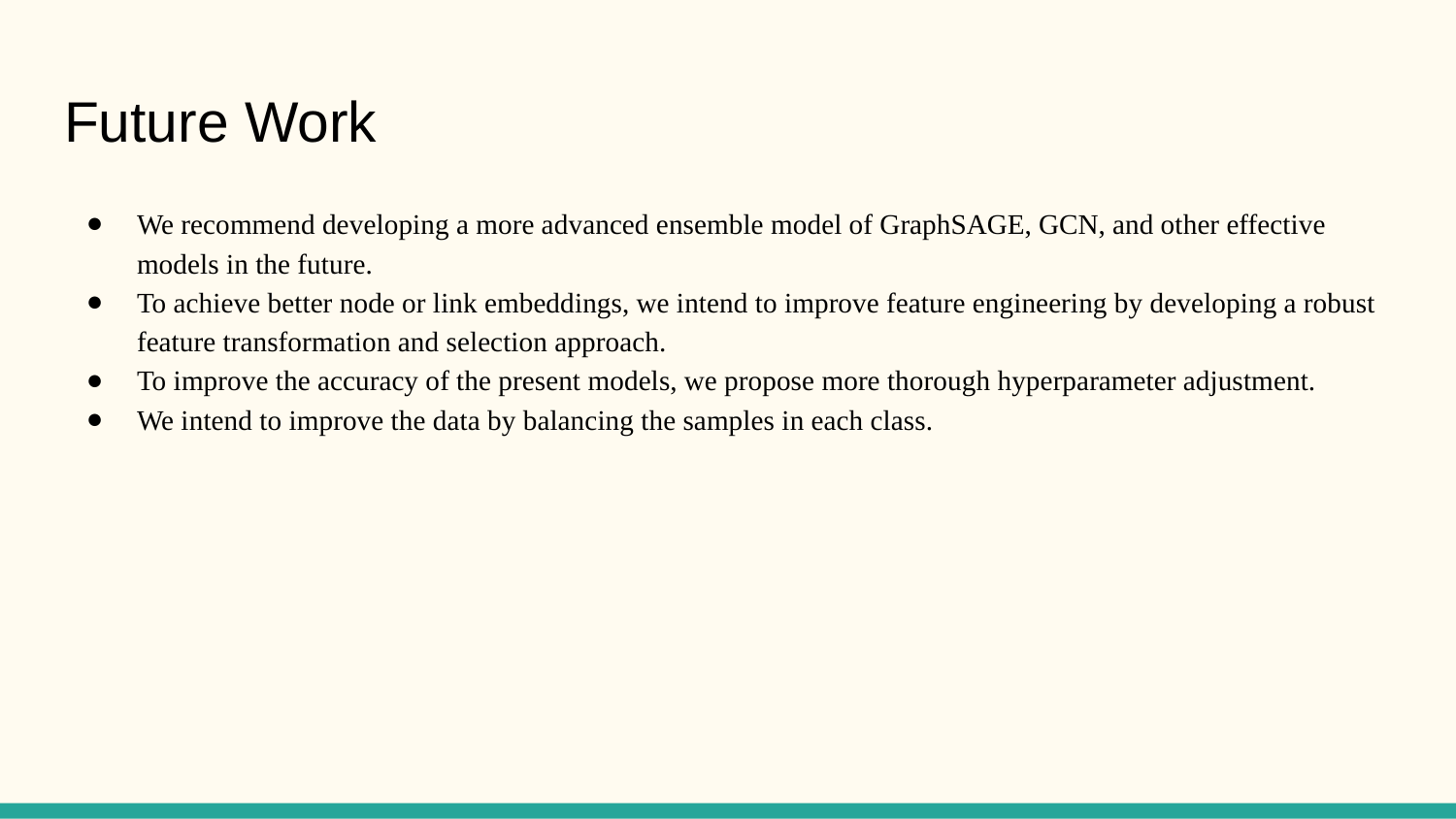

# Future Work
We recommend developing a more advanced ensemble model of GraphSAGE, GCN, and other effective models in the future.
To achieve better node or link embeddings, we intend to improve feature engineering by developing a robust feature transformation and selection approach.
To improve the accuracy of the present models, we propose more thorough hyperparameter adjustment.
We intend to improve the data by balancing the samples in each class.